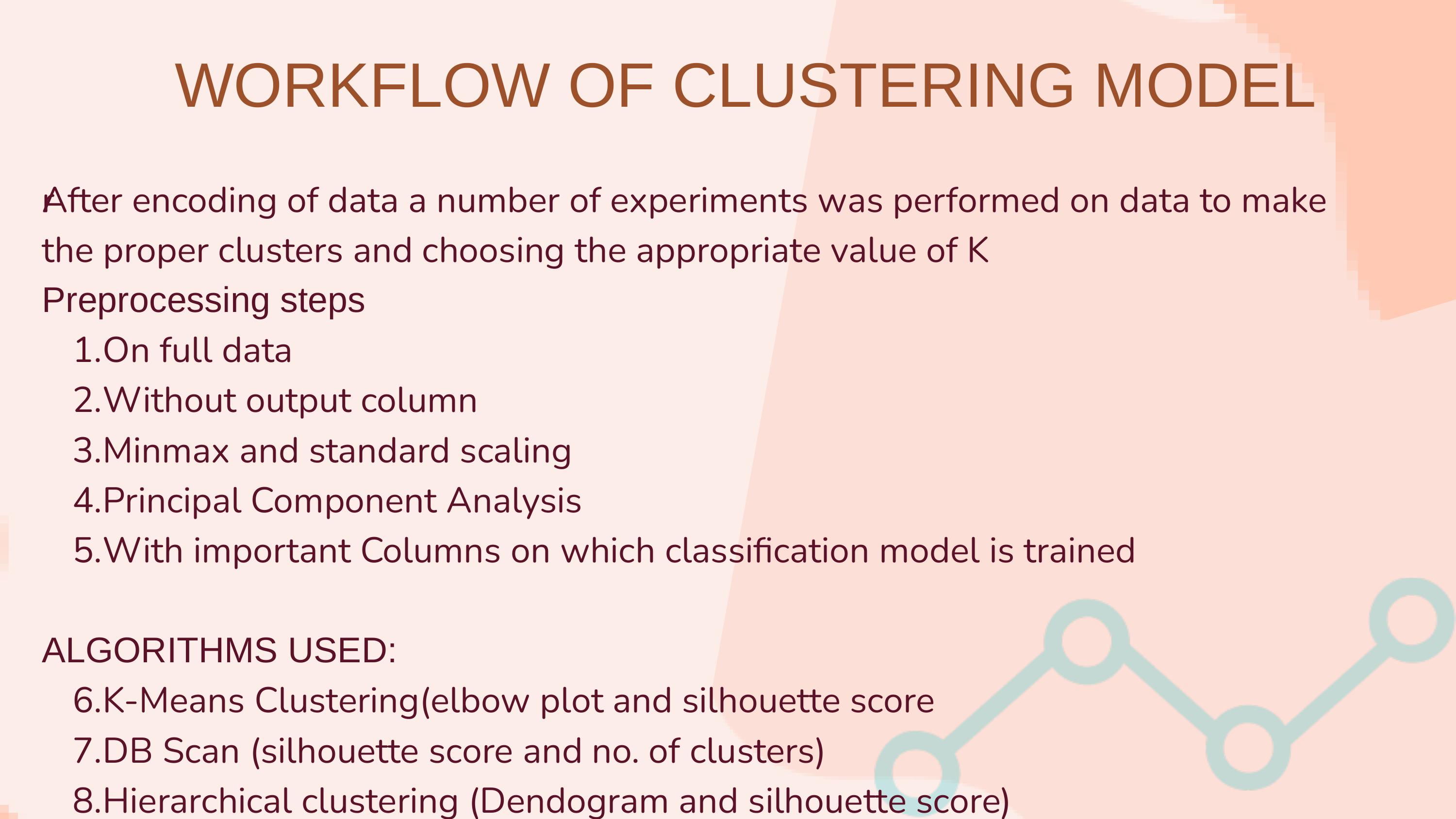

WORKFLOW OF CLUSTERING MODEL
r
After encoding of data a number of experiments was performed on data to make the proper clusters and choosing the appropriate value of K
Preprocessing steps
On full data
Without output column
Minmax and standard scaling
Principal Component Analysis
With important Columns on which classification model is trained

ALGORITHMS USED:
K-Means Clustering(elbow plot and silhouette score
DB Scan (silhouette score and no. of clusters)
Hierarchical clustering (Dendogram and silhouette score)